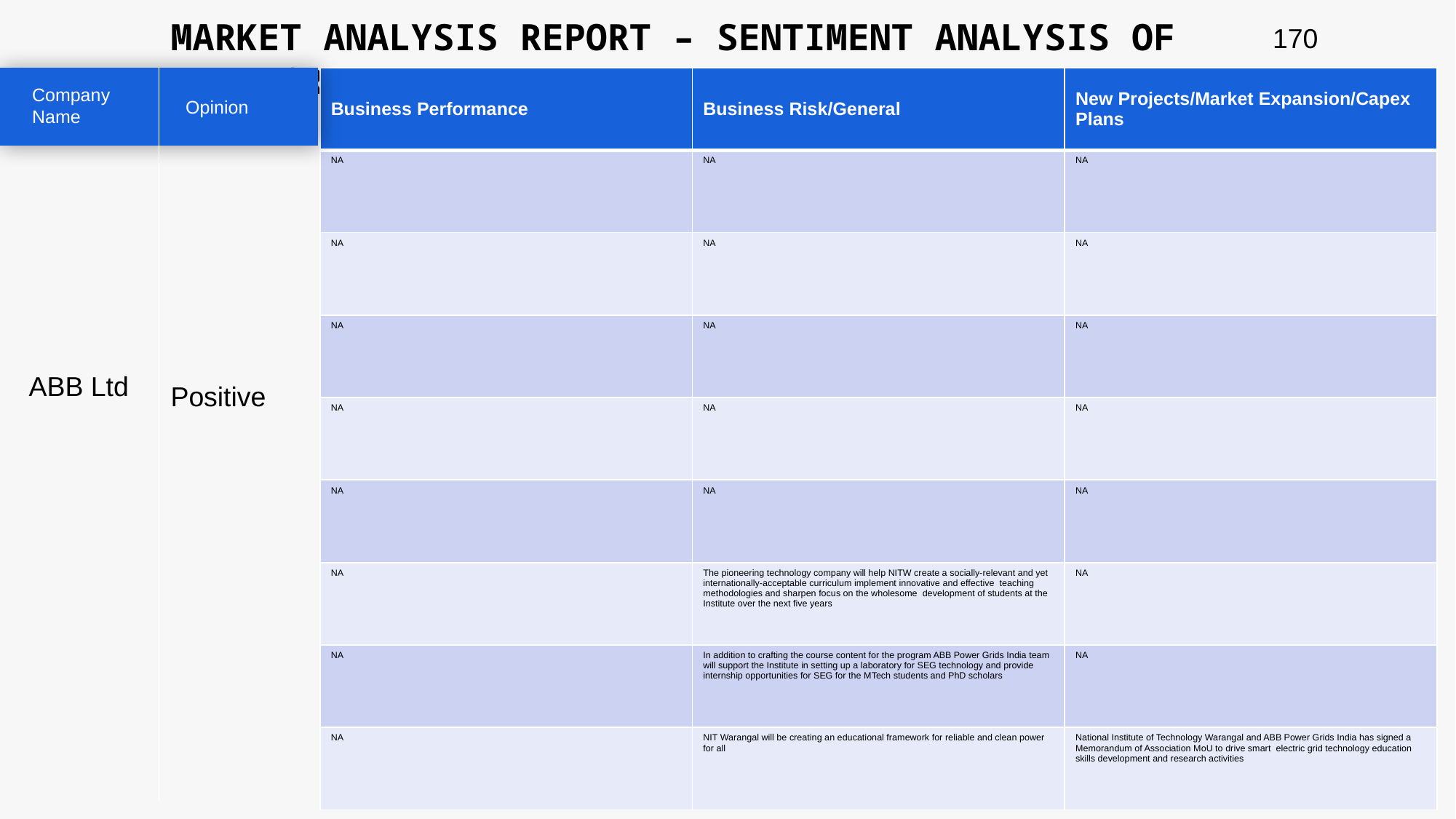

MARKET ANALYSIS REPORT – SENTIMENT ANALYSIS OF PEER GROUP
170

| Business Performance | Business Risk/General | New Projects/Market Expansion/Capex Plans |
| --- | --- | --- |
| NA | NA | NA |
| NA | NA | NA |
| NA | NA | NA |
| NA | NA | NA |
| NA | NA | NA |
| NA | The pioneering technology company will help NITW create a socially-relevant and yet internationally-acceptable curriculum implement innovative and effective teaching methodologies and sharpen focus on the wholesome development of students at the Institute over the next five years | NA |
| NA | In addition to crafting the course content for the program ABB Power Grids India team will support the Institute in setting up a laboratory for SEG technology and provide internship opportunities for SEG for the MTech students and PhD scholars | NA |
| NA | NIT Warangal will be creating an educational framework for reliable and clean power for all | National Institute of Technology Warangal and ABB Power Grids India has signed a Memorandum of Association MoU to drive smart electric grid technology education skills development and research activities |
Company Name
Opinion
ABB Ltd
Positive